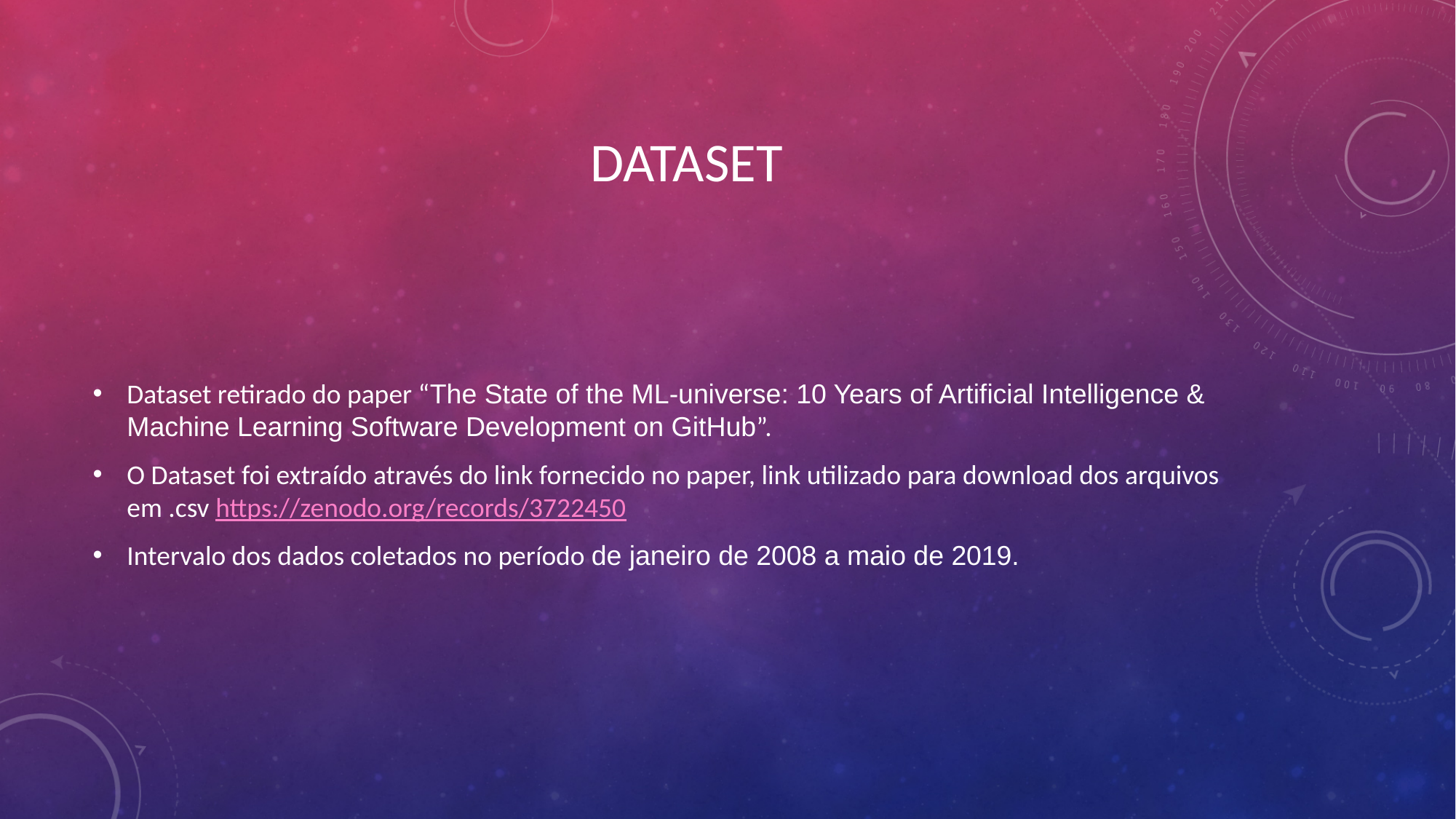

# Dataset
Dataset retirado do paper “The State of the ML-universe: 10 Years of Artificial Intelligence & Machine Learning Software Development on GitHub”.
O Dataset foi extraído através do link fornecido no paper, link utilizado para download dos arquivos em .csv https://zenodo.org/records/3722450
Intervalo dos dados coletados no período de janeiro de 2008 a maio de 2019.